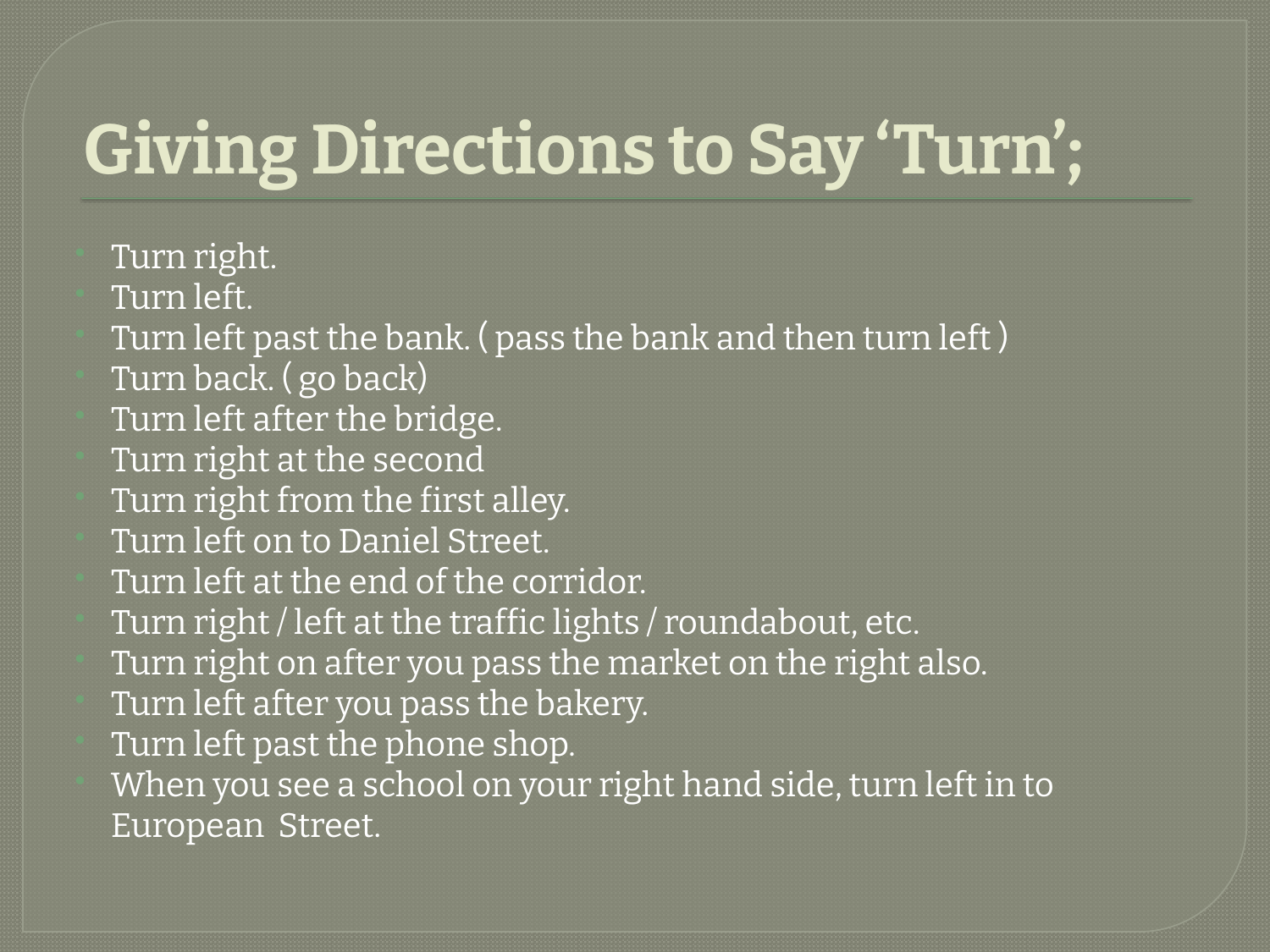

# Giving Directions to Say ‘Turn’;
Turn right.
Turn left.
Turn left past the bank. ( pass the bank and then turn left )
Turn back. ( go back)
Turn left after the bridge.
Turn right at the second
Turn right from the first alley.
Turn left on to Daniel Street.
Turn left at the end of the corridor.
Turn right / left at the traffic lights / roundabout, etc.
Turn right on after you pass the market on the right also.
Turn left after you pass the bakery.
Turn left past the phone shop.
When you see a school on your right hand side, turn left in to European  Street.